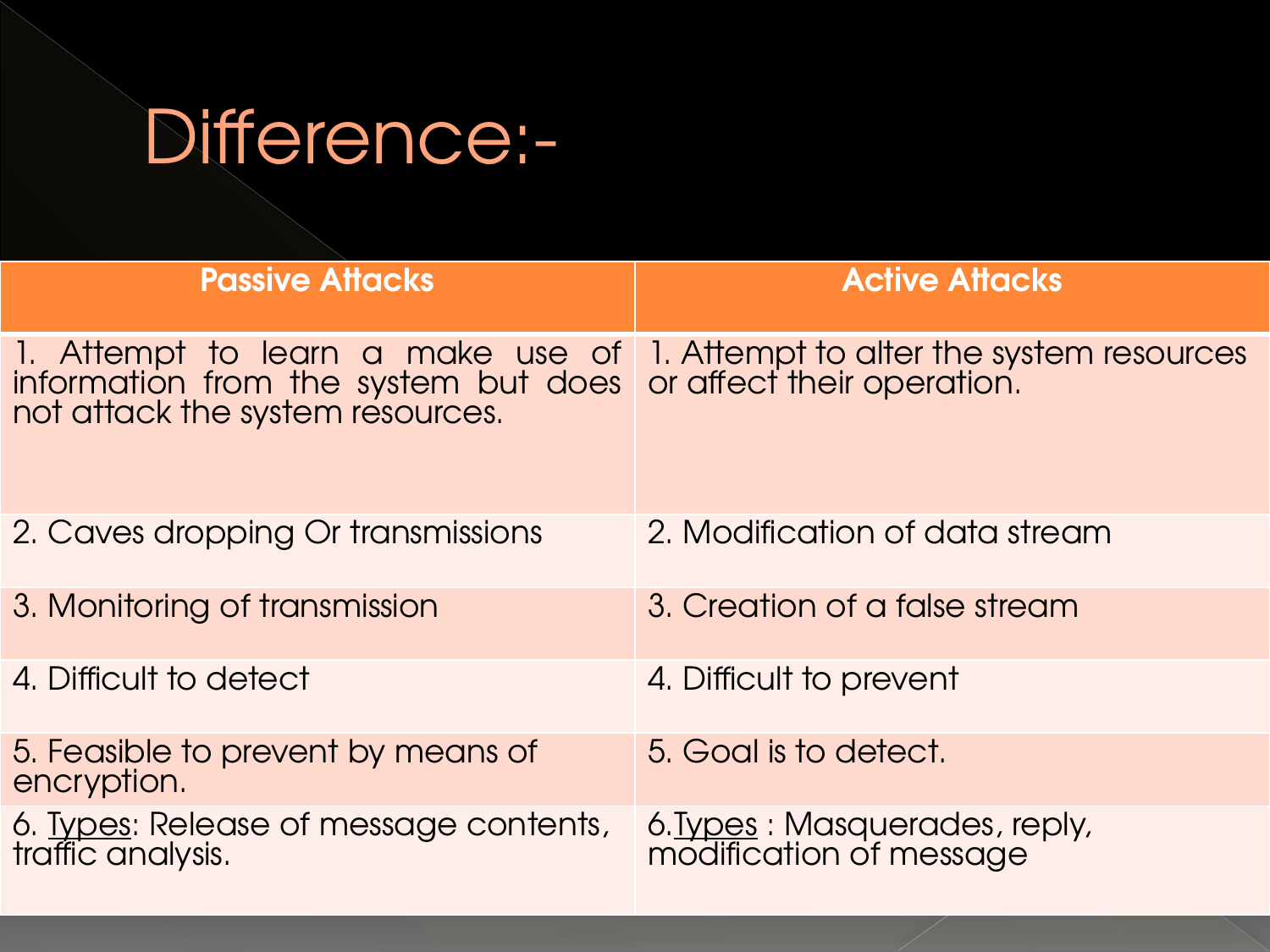

# Difference:-
| Passive Attacks | Active Attacks |
| --- | --- |
| 1. Attempt to learn a make use of information from the system but does not attack the system resources. | 1. Attempt to alter the system resources or affect their operation. |
| 2. Caves dropping Or transmissions | 2. Modification of data stream |
| 3. Monitoring of transmission | 3. Creation of a false stream |
| 4. Difficult to detect | 4. Difficult to prevent |
| 5. Feasible to prevent by means of encryption. | 5. Goal is to detect. |
| 6. Types: Release of message contents, traffic analysis. | 6.Types : Masquerades, reply, modification of message |